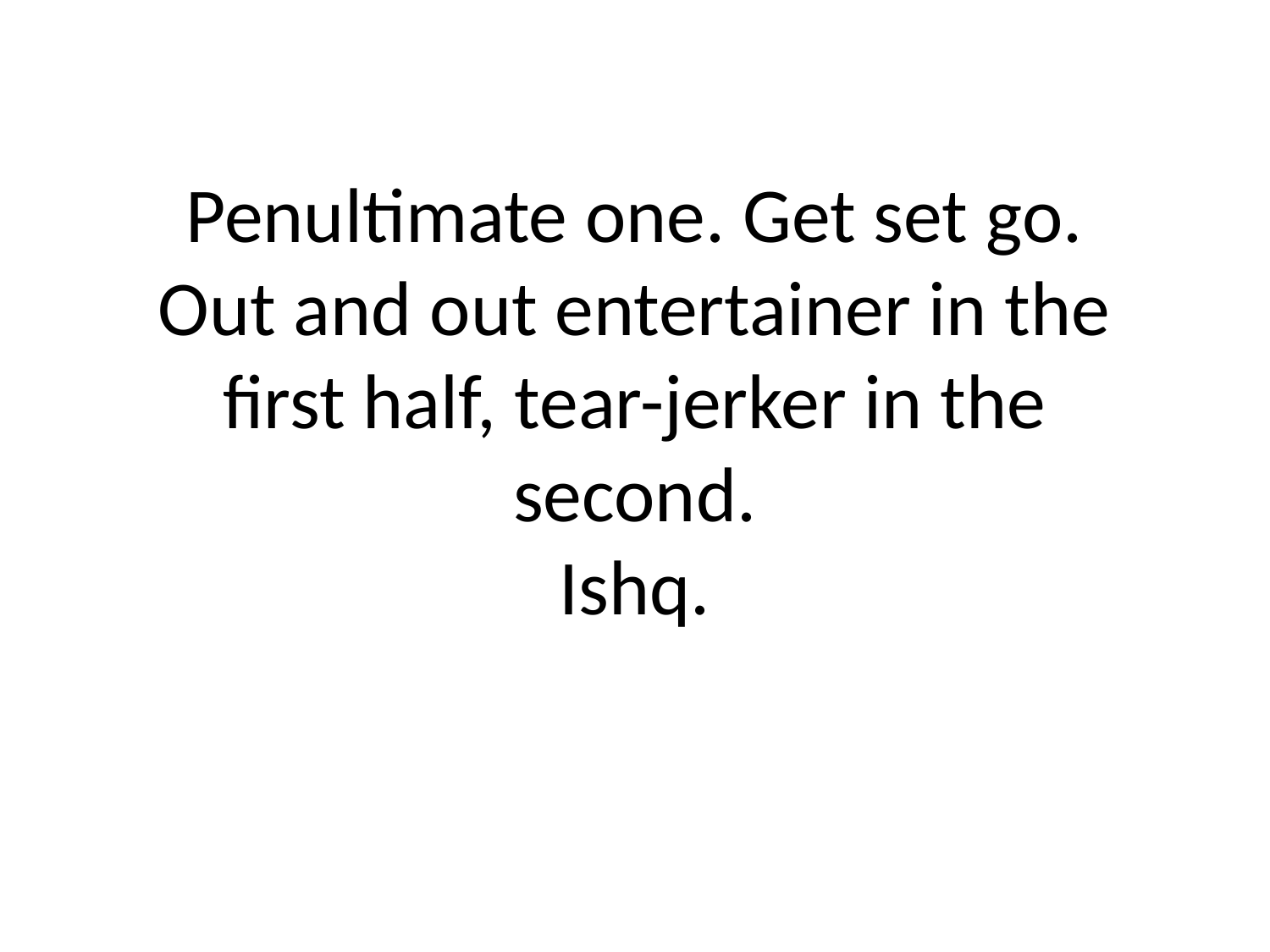

# Penultimate one. Get set go.
Out and out entertainer in the first half, tear-jerker in the second.
Ishq.